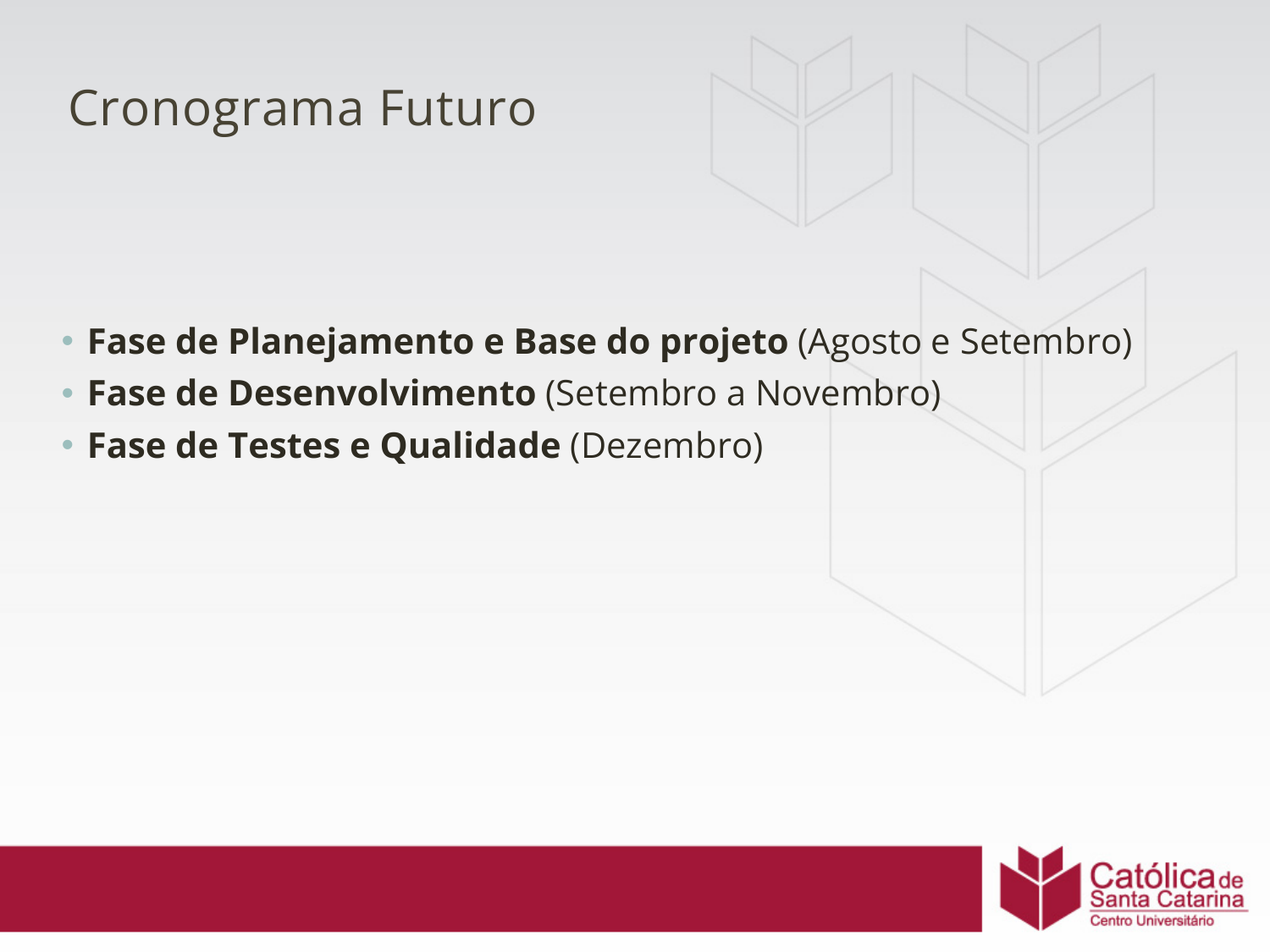

# Cronograma Futuro
Fase de Planejamento e Base do projeto (Agosto e Setembro)
Fase de Desenvolvimento (Setembro a Novembro)
Fase de Testes e Qualidade (Dezembro)